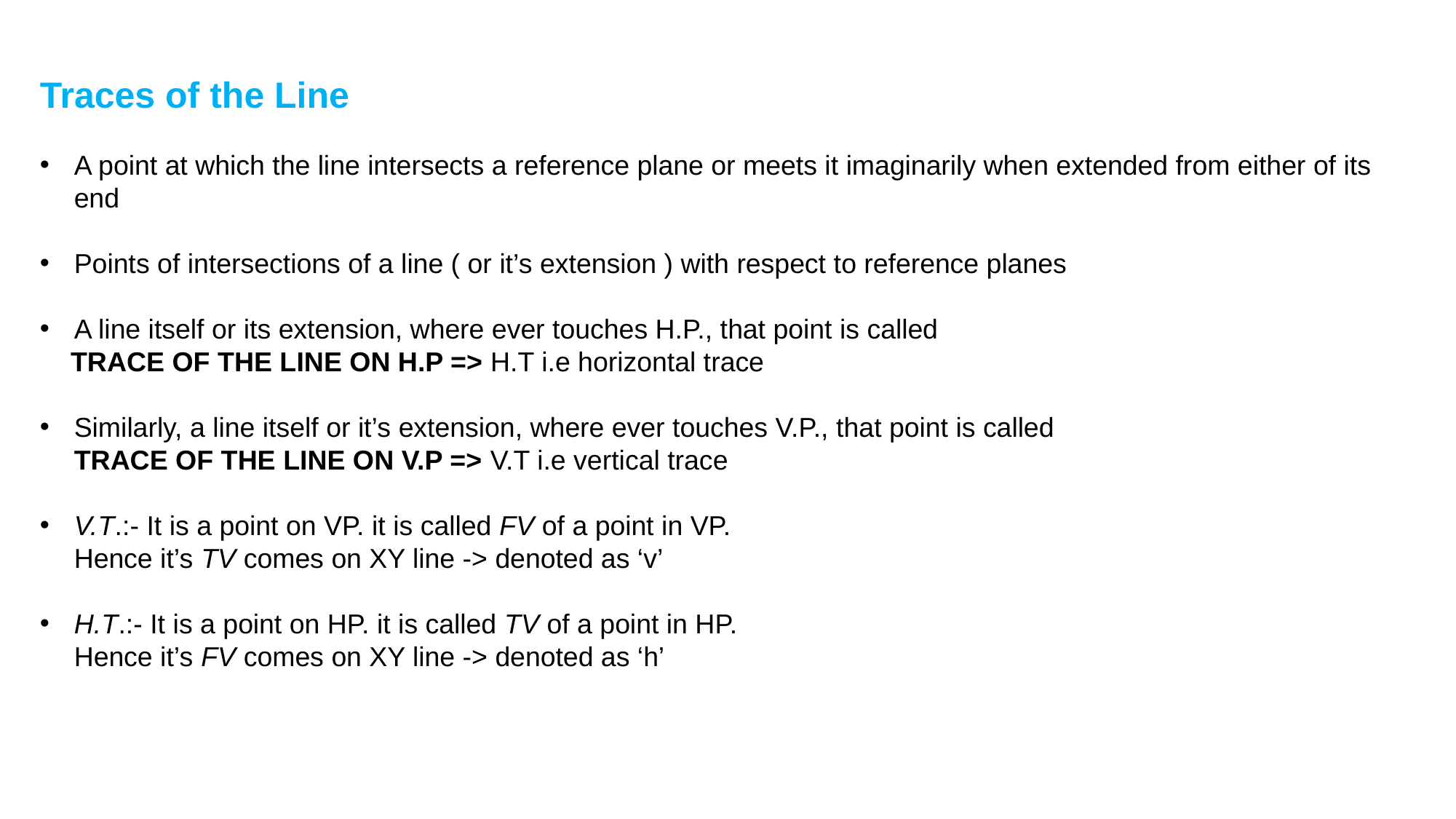

Traces of the Line

A point at which the line intersects a reference plane or meets it imaginarily when extended from either of its end

Points of intersections of a line ( or it’s extension ) with respect to reference planes

A line itself or its extension, where ever touches H.P., that point is called
    TRACE OF THE LINE ON H.P => H.T i.e horizontal trace

Similarly, a line itself or it’s extension, where ever touches V.P., that point is called
TRACE OF THE LINE ON V.P => V.T i.e vertical trace

V.T.:- It is a point on VP. it is called FV of a point in VP.
Hence it’s TV comes on XY line -> denoted as ‘v’

H.T.:- It is a point on HP. it is called TV of a point in HP.
Hence it’s FV comes on XY line -> denoted as ‘h’